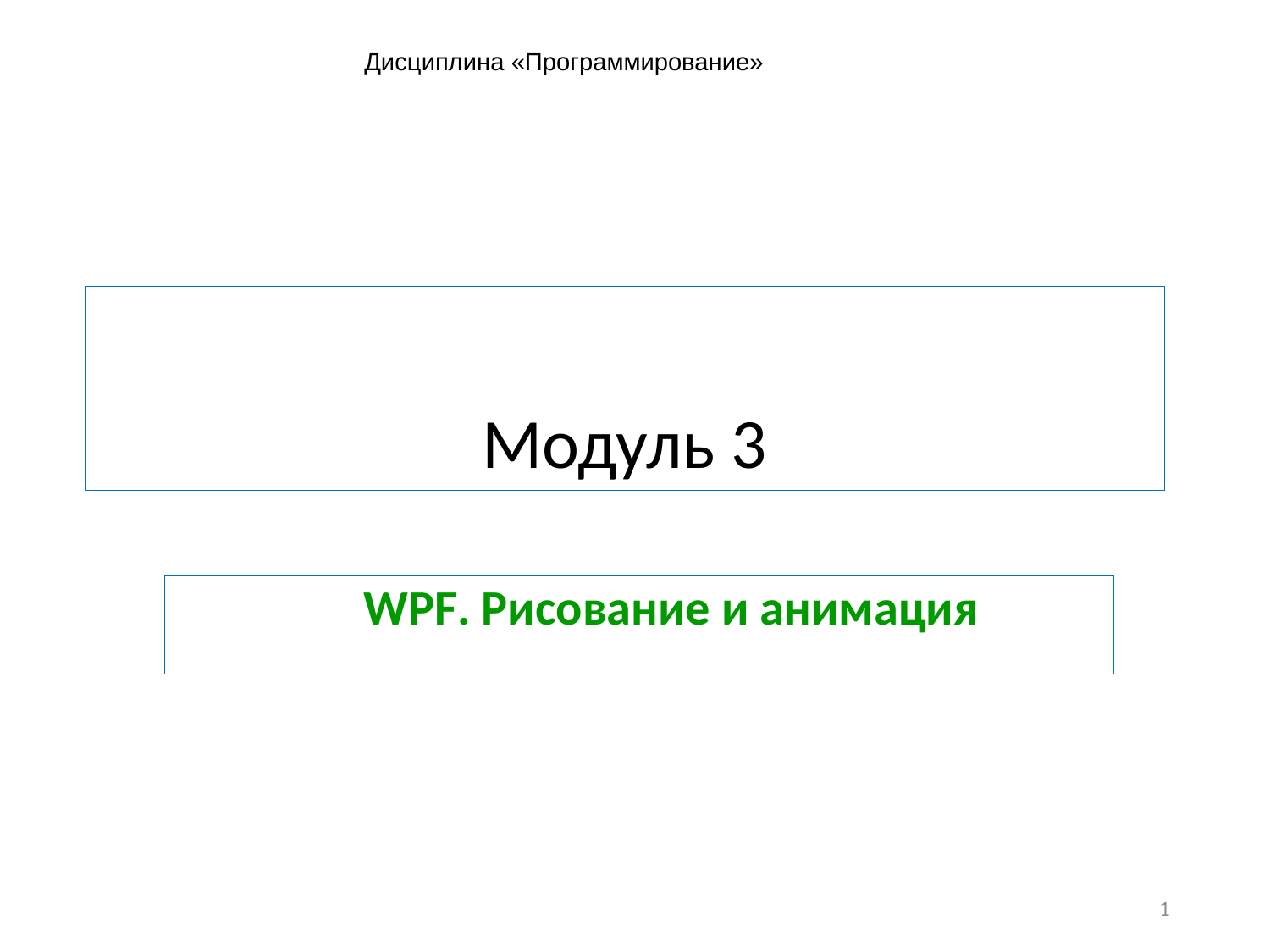

Дисциплина «Программирование»
# Модуль 3
WPF. Рисование и анимация
1